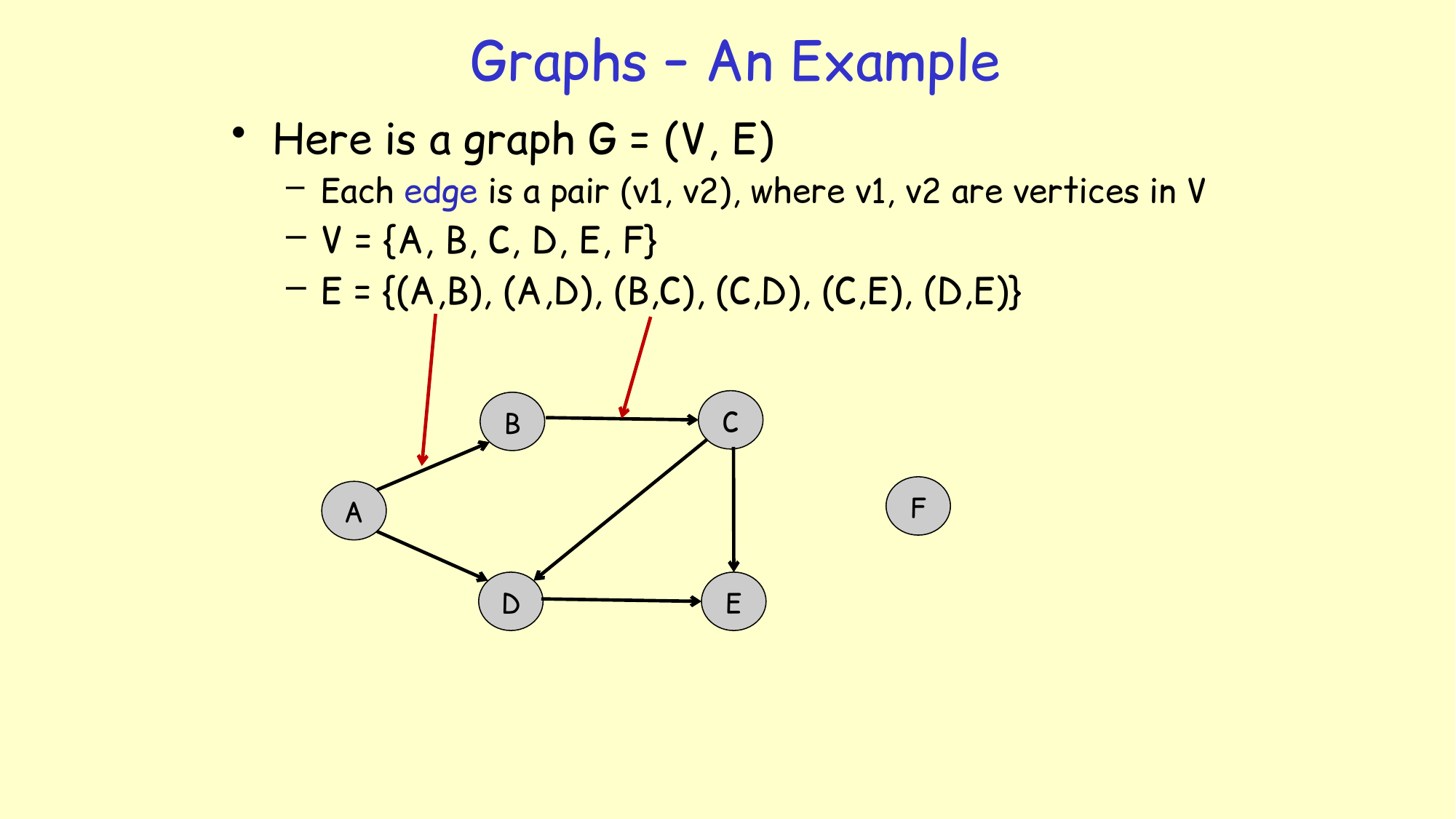

# Graphs – An Example
Here is a graph G = (V, E)
Each edge is a pair (v1, v2), where v1, v2 are vertices in V
V = {A, B, C, D, E, F}
E = {(A,B), (A,D), (B,C), (C,D), (C,E), (D,E)}
C
B
F
A
D
E